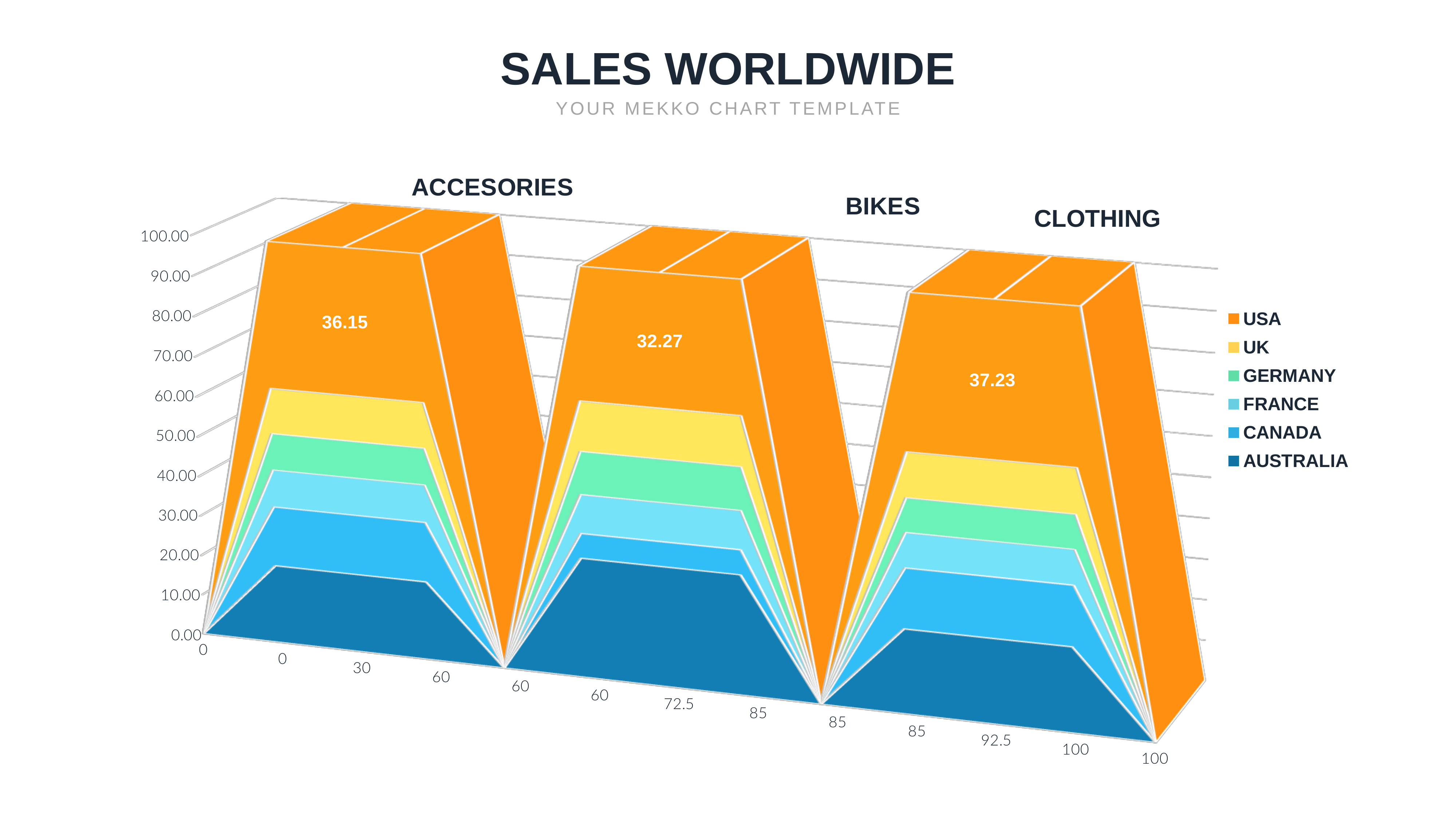

SALES WORLDWIDE
YOUR MEKKO CHART TEMPLATE

[unsupported chart]